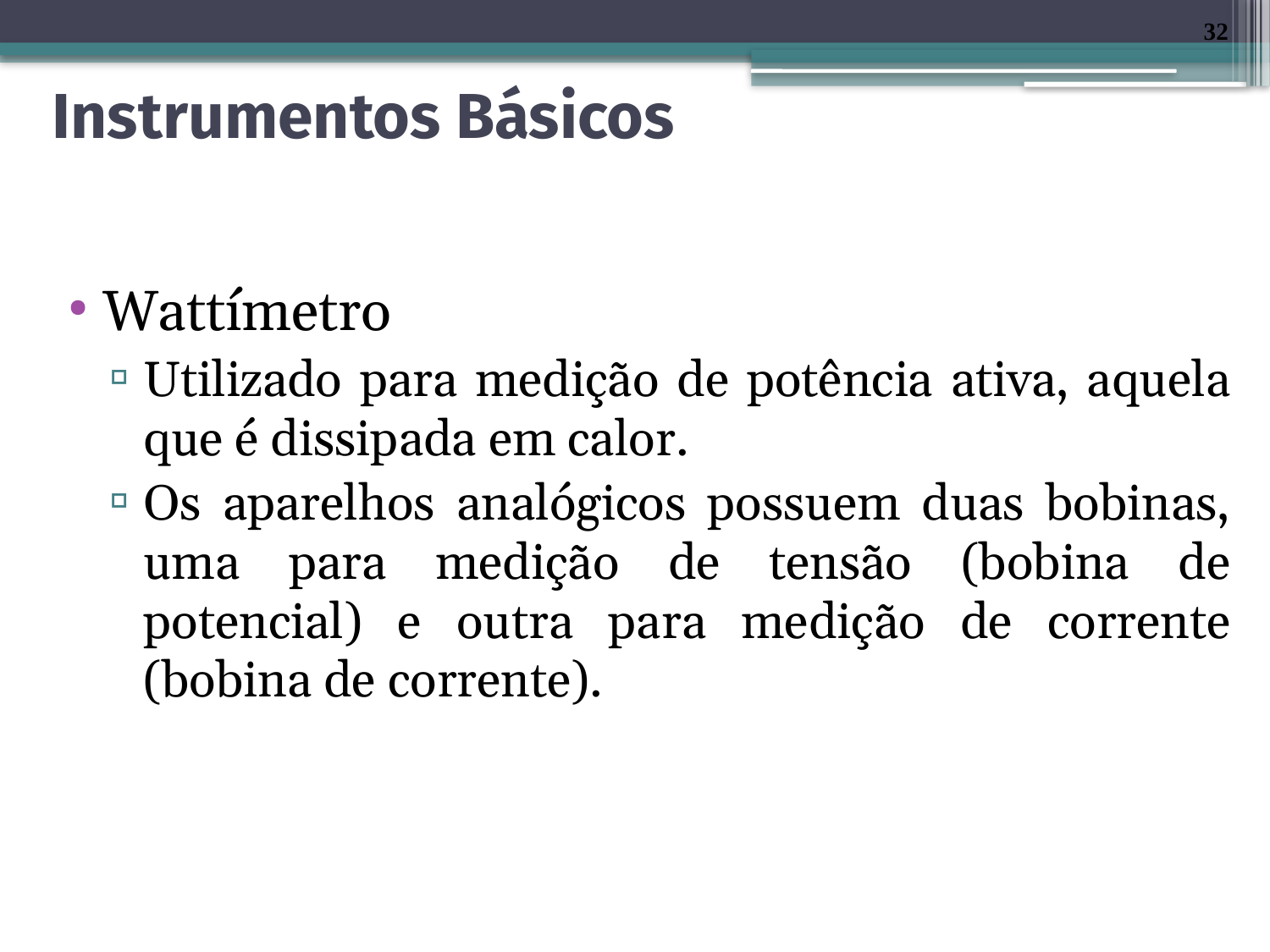

32
# Instrumentos Básicos
Wattímetro
Utilizado para medição de potência ativa, aquela que é dissipada em calor.
Os aparelhos analógicos possuem duas bobinas, uma para medição de tensão (bobina de potencial) e outra para medição de corrente (bobina de corrente).